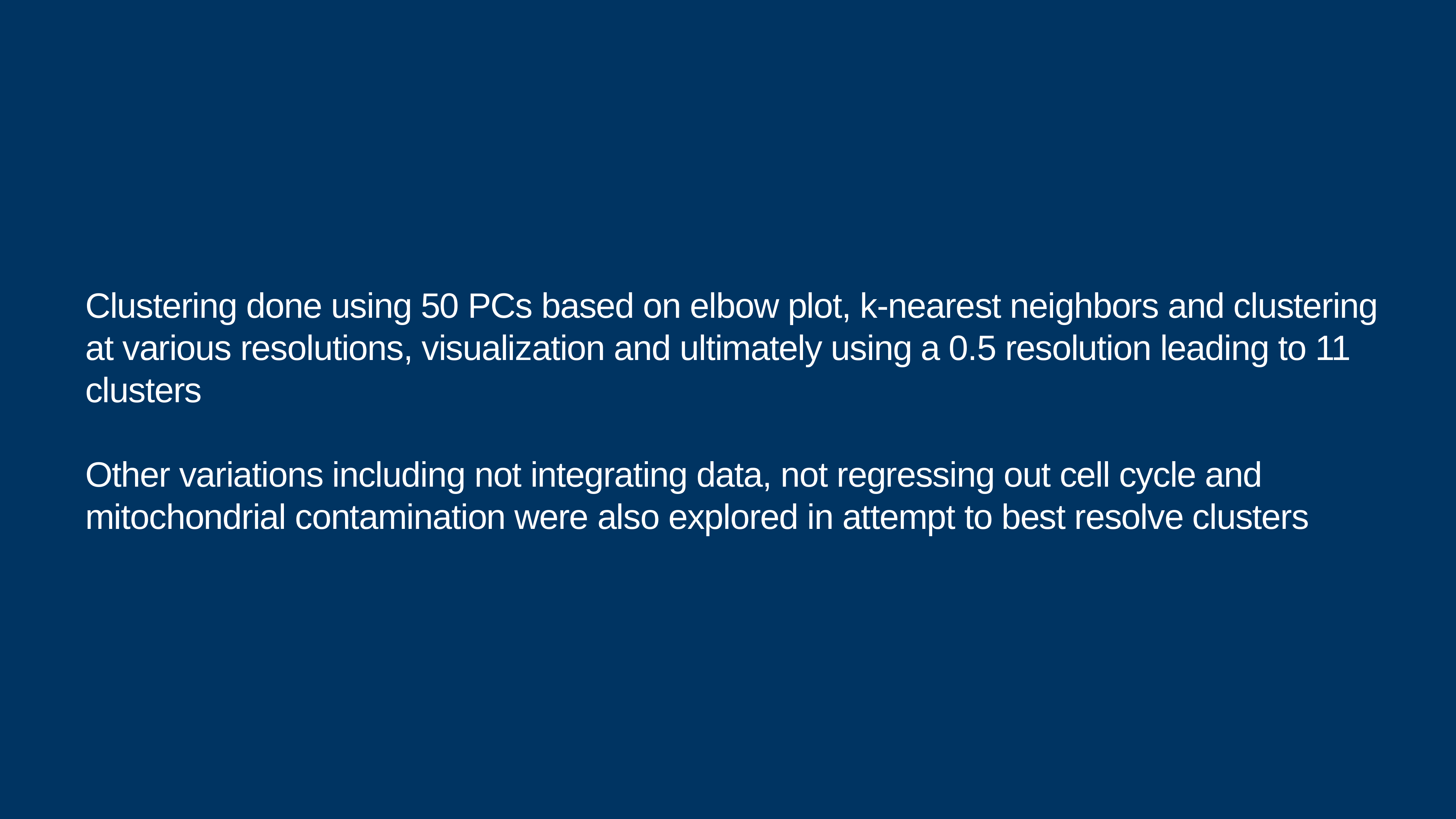

# Clustering done using 50 PCs based on elbow plot, k-nearest neighbors and clustering at various resolutions, visualization and ultimately using a 0.5 resolution leading to 11 clusters

Other variations including not integrating data, not regressing out cell cycle and mitochondrial contamination were also explored in attempt to best resolve clusters